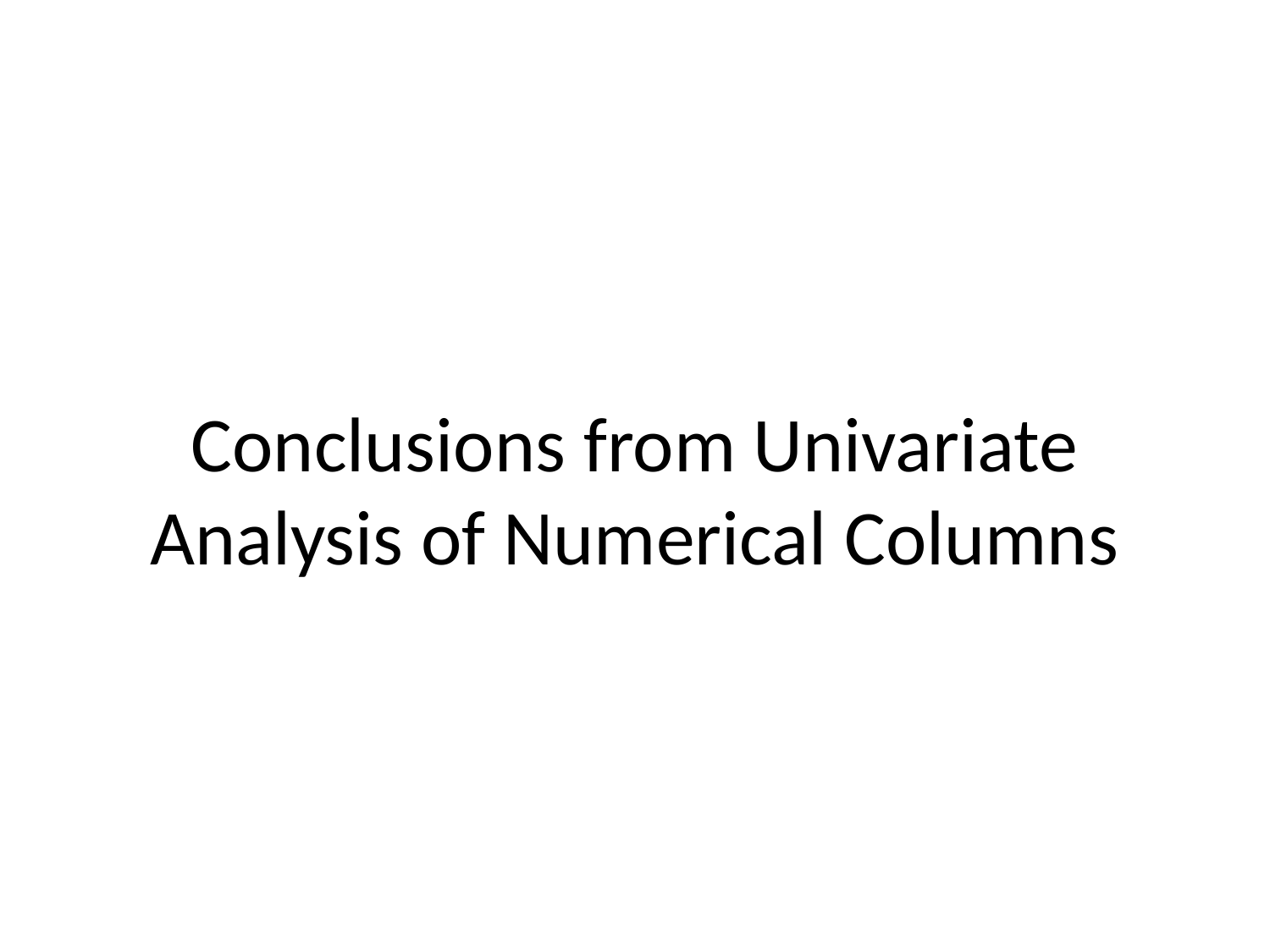

# Conclusions from Univariate Analysis of Numerical Columns